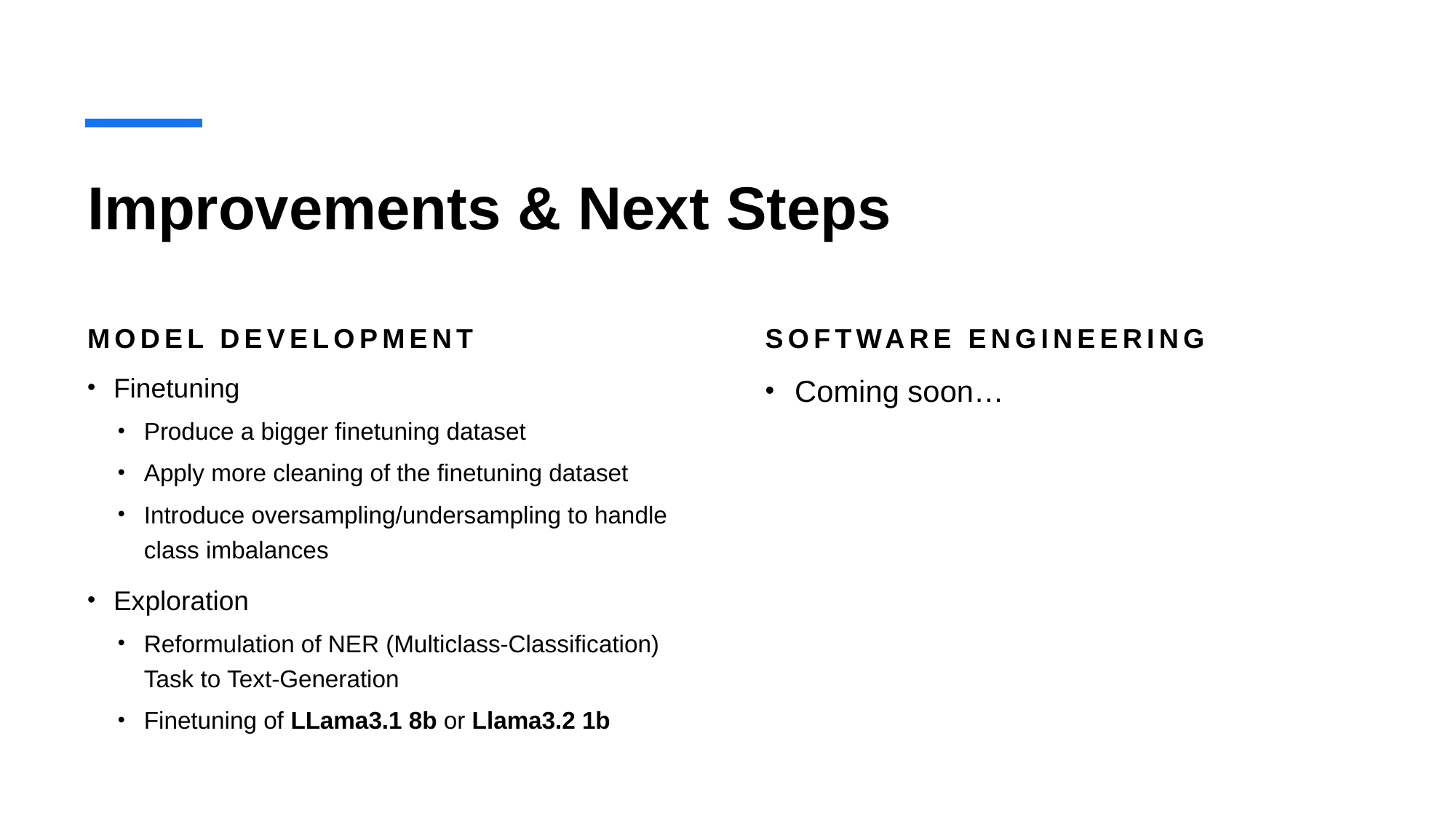

# Improvements & Next Steps
Model Development
Software ENGINEERING
Finetuning
Produce a bigger finetuning dataset
Apply more cleaning of the finetuning dataset
Introduce oversampling/undersampling to handle class imbalances
Exploration
Reformulation of NER (Multiclass-Classification) Task to Text-Generation
Finetuning of LLama3.1 8b or Llama3.2 1b
Coming soon…